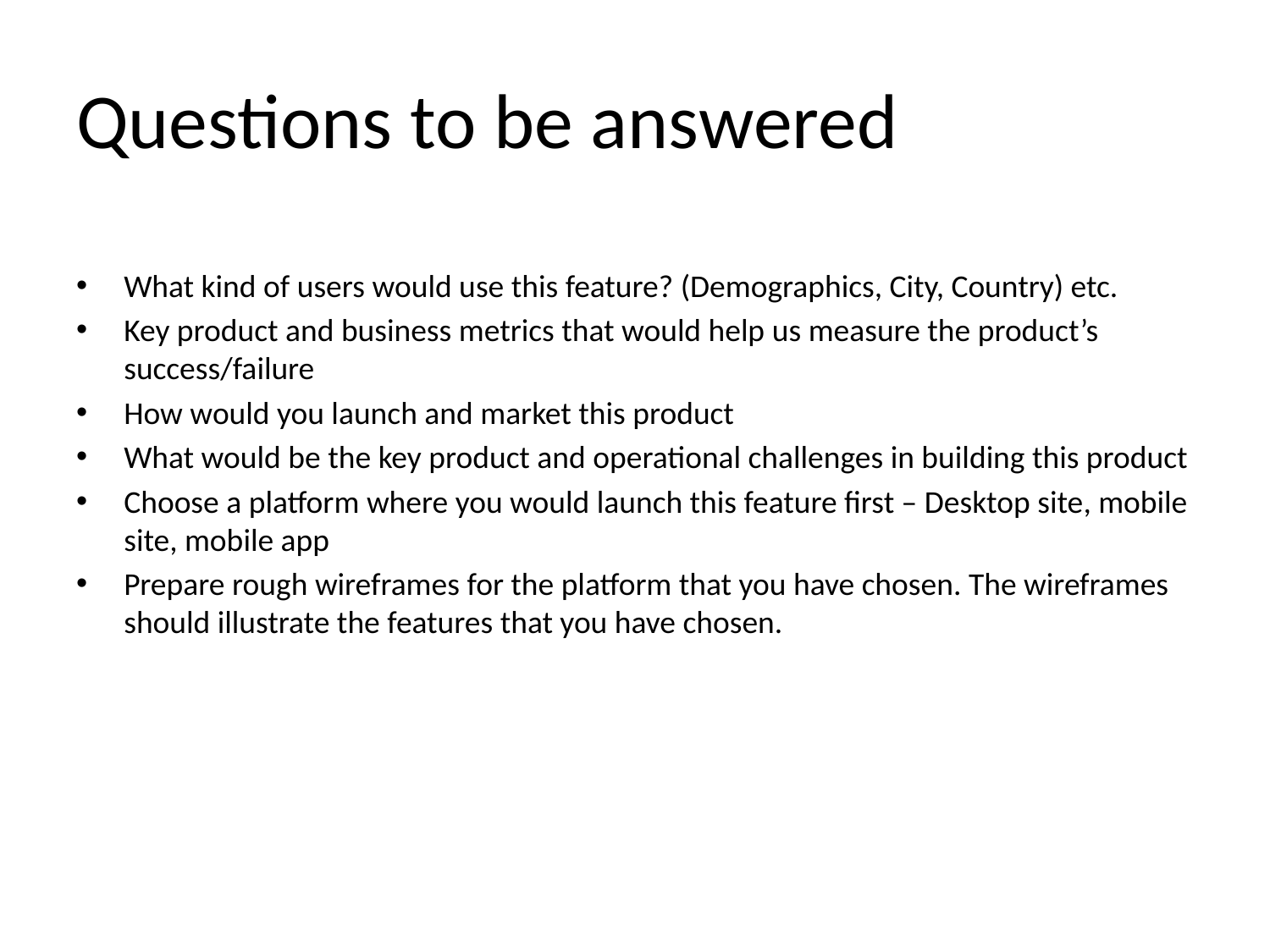

# Questions to be answered
What kind of users would use this feature? (Demographics, City, Country) etc.
Key product and business metrics that would help us measure the product’s success/failure
How would you launch and market this product
What would be the key product and operational challenges in building this product
Choose a platform where you would launch this feature first – Desktop site, mobile site, mobile app
Prepare rough wireframes for the platform that you have chosen. The wireframes should illustrate the features that you have chosen.